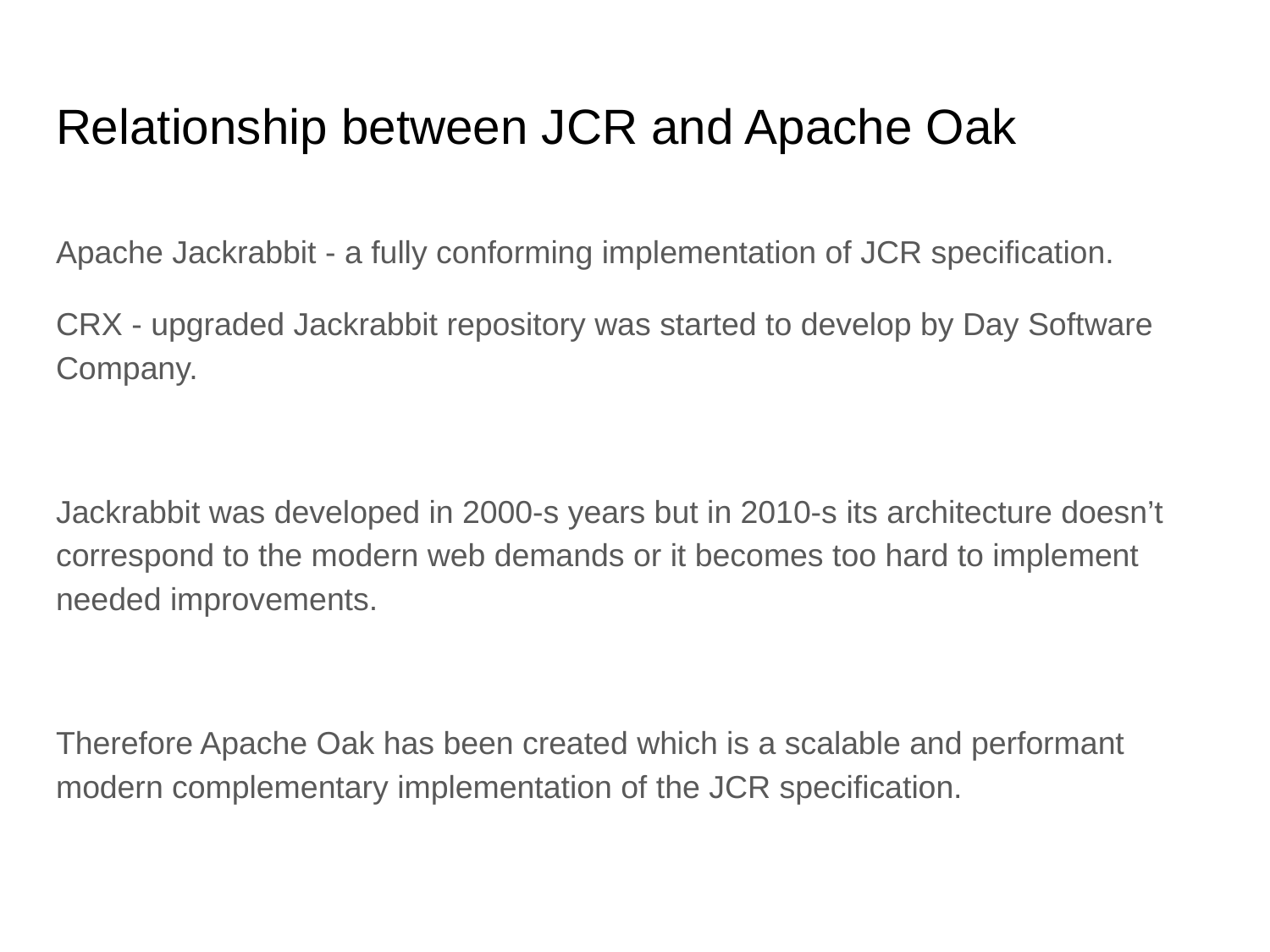

# Relationship between JCR and Apache Oak
Apache Jackrabbit - a fully conforming implementation of JCR specification.
CRX - upgraded Jackrabbit repository was started to develop by Day Software Company.

Jackrabbit was developed in 2000-s years but in 2010-s its architecture doesn’t correspond to the modern web demands or it becomes too hard to implement needed improvements.

Therefore Apache Oak has been created which is a scalable and performant modern complementary implementation of the JCR specification.